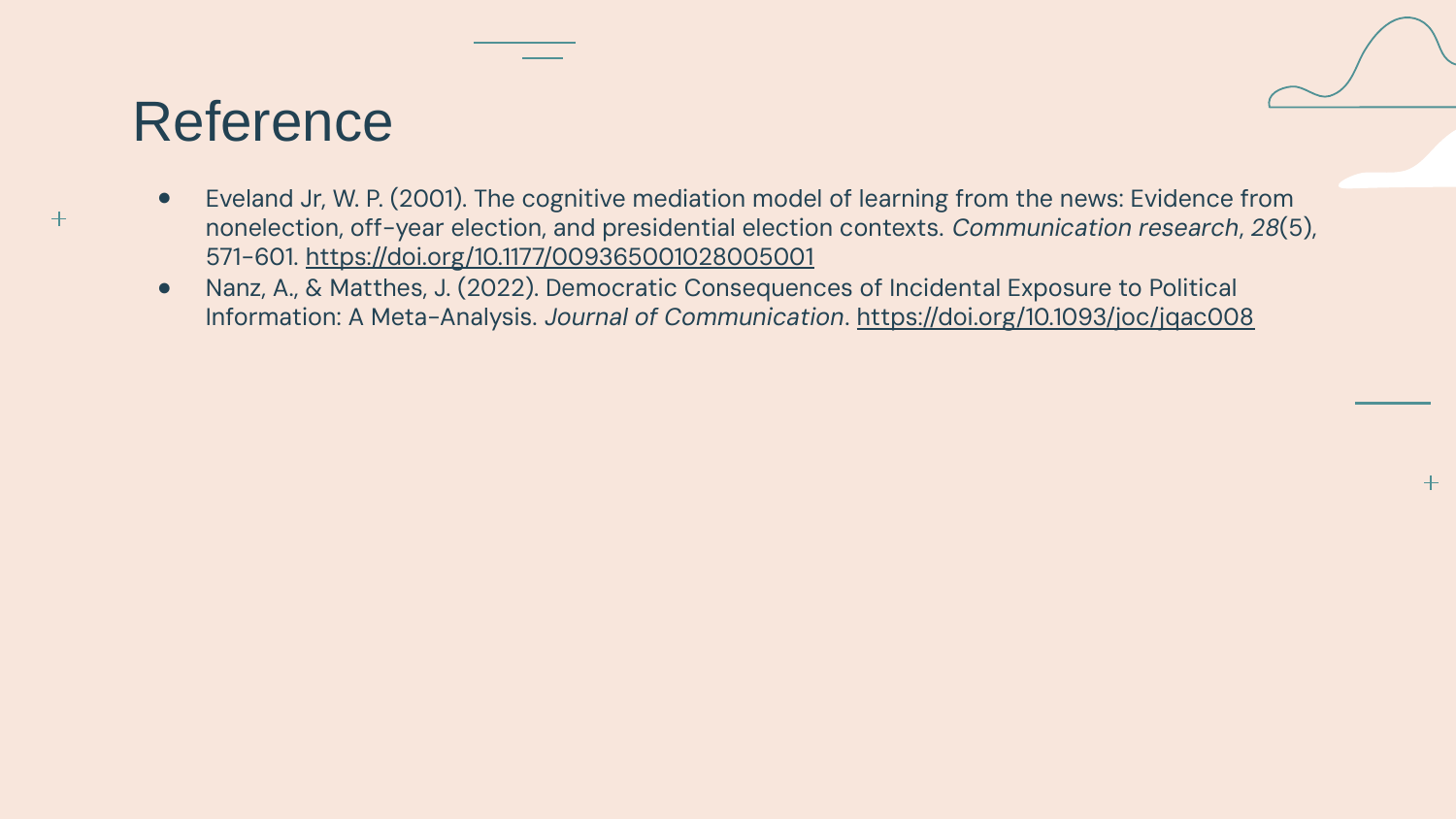

# Reference
Eveland Jr, W. P. (2001). The cognitive mediation model of learning from the news: Evidence from nonelection, off-year election, and presidential election contexts. Communication research, 28(5), 571-601. https://doi.org/10.1177/009365001028005001
Nanz, A., & Matthes, J. (2022). Democratic Consequences of Incidental Exposure to Political Information: A Meta-Analysis. Journal of Communication. https://doi.org/10.1093/joc/jqac008